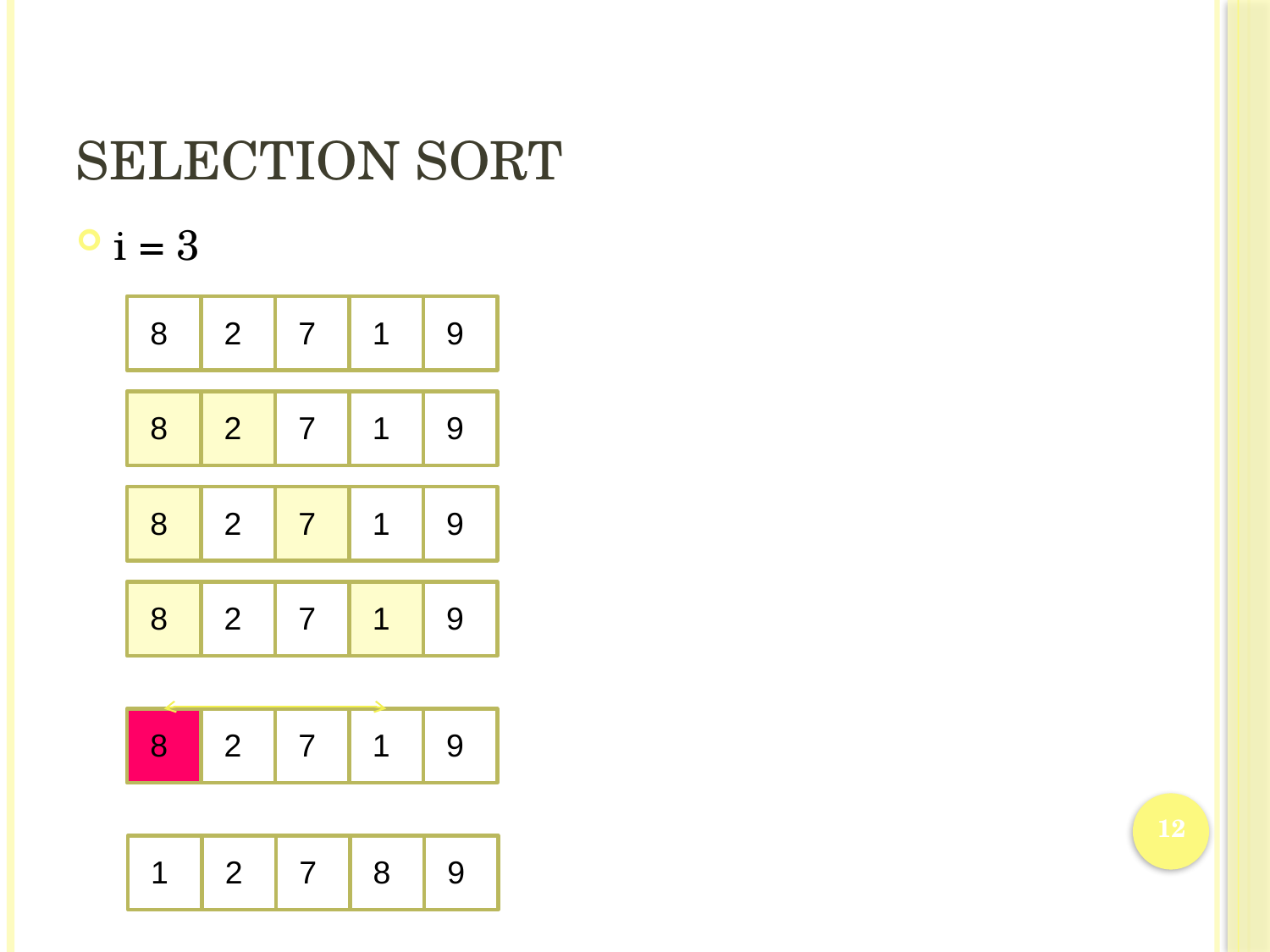

# Selection Sort
i = 3

8
2
7
1
9

8
2
7
1
9

8
2
7
1
9

8
2
7
1
9

8
2
7
1
9
12

1
2
7
8
9